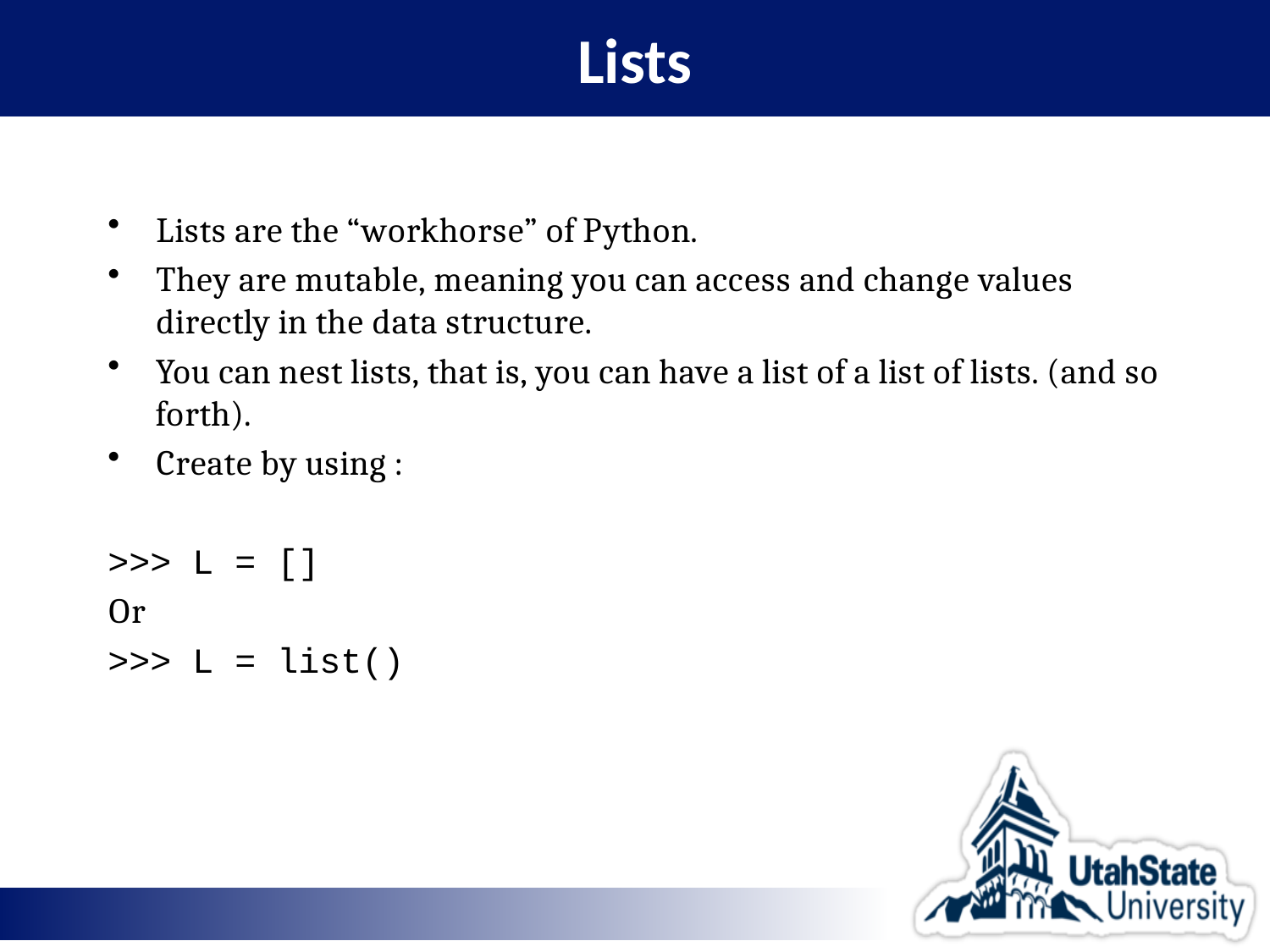

# Lists
Lists are the “workhorse” of Python.
They are mutable, meaning you can access and change values directly in the data structure.
You can nest lists, that is, you can have a list of a list of lists. (and so forth).
Create by using :

>>> L = []
Or
>>> L = list()